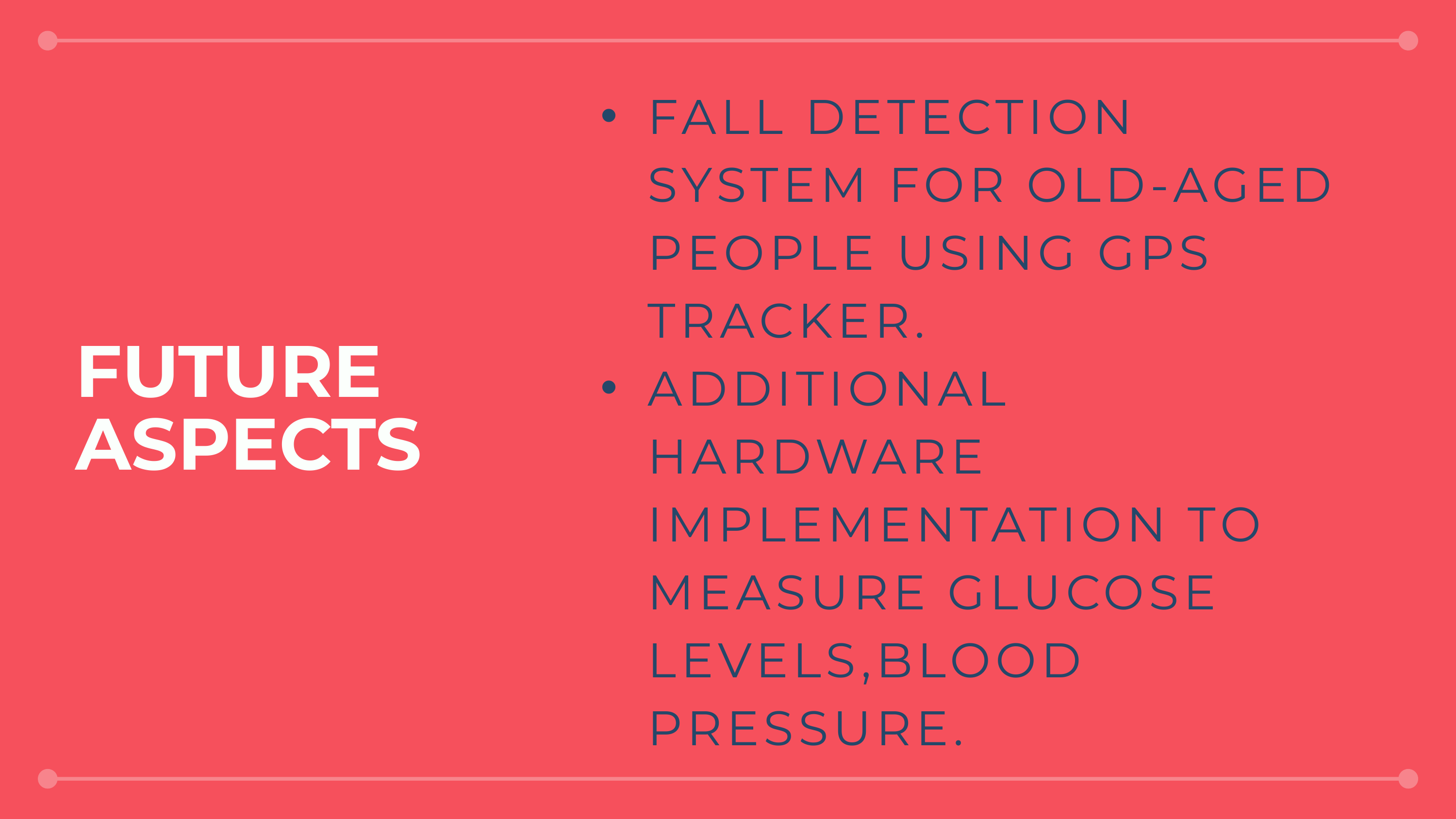

FALL DETECTION SYSTEM FOR OLD-AGED PEOPLE USING GPS TRACKER.
ADDITIONAL HARDWARE IMPLEMENTATION TO MEASURE GLUCOSE LEVELS,BLOOD PRESSURE.

Presen
FUTURE ASPECTS